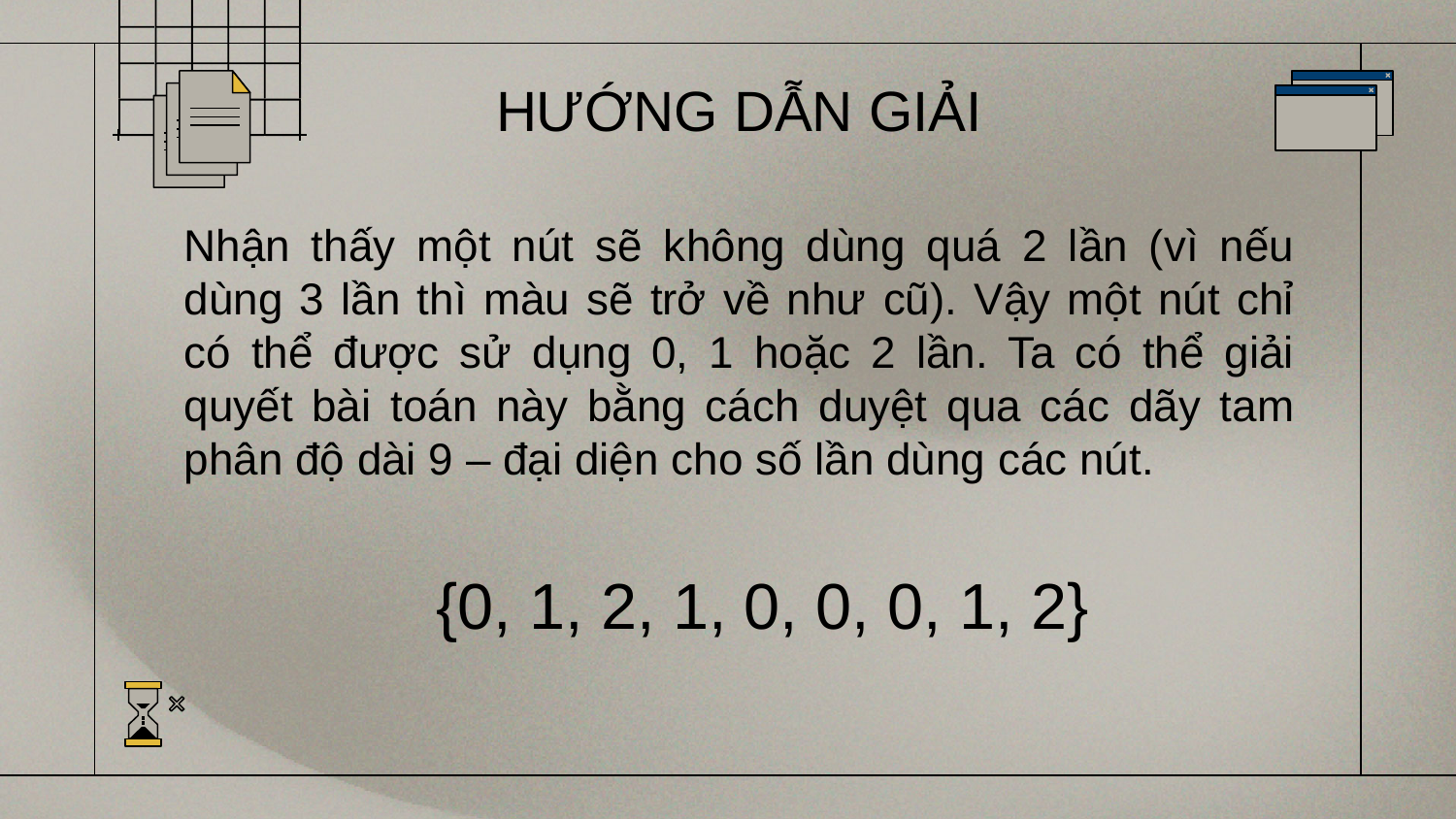

HƯỚNG DẪN GIẢI

Nhận thấy một nút sẽ không dùng quá 2 lần (vì nếu dùng 3 lần thì màu sẽ trở về như cũ). Vậy một nút chỉ có thể được sử dụng 0, 1 hoặc 2 lần. Ta có thể giải quyết bài toán này bằng cách duyệt qua các dãy tam phân độ dài 9 – đại diện cho số lần dùng các nút.
{0, 1, 2, 1, 0, 0, 0, 1, 2}